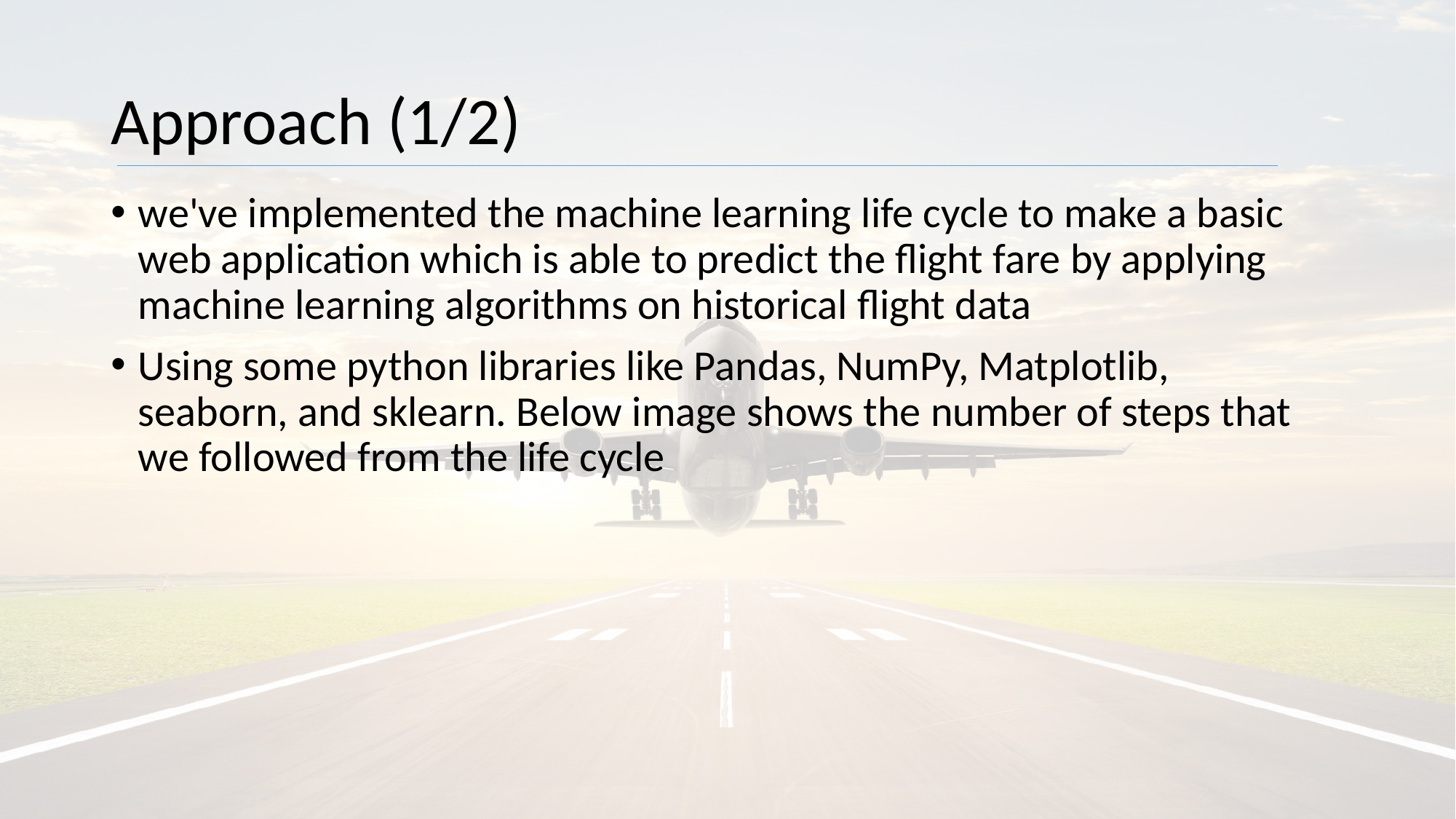

# Approach (1/2)
we've implemented the machine learning life cycle to make a basic web application which is able to predict the flight fare by applying machine learning algorithms on historical flight data
Using some python libraries like Pandas, NumPy, Matplotlib, seaborn, and sklearn. Below image shows the number of steps that we followed from the life cycle